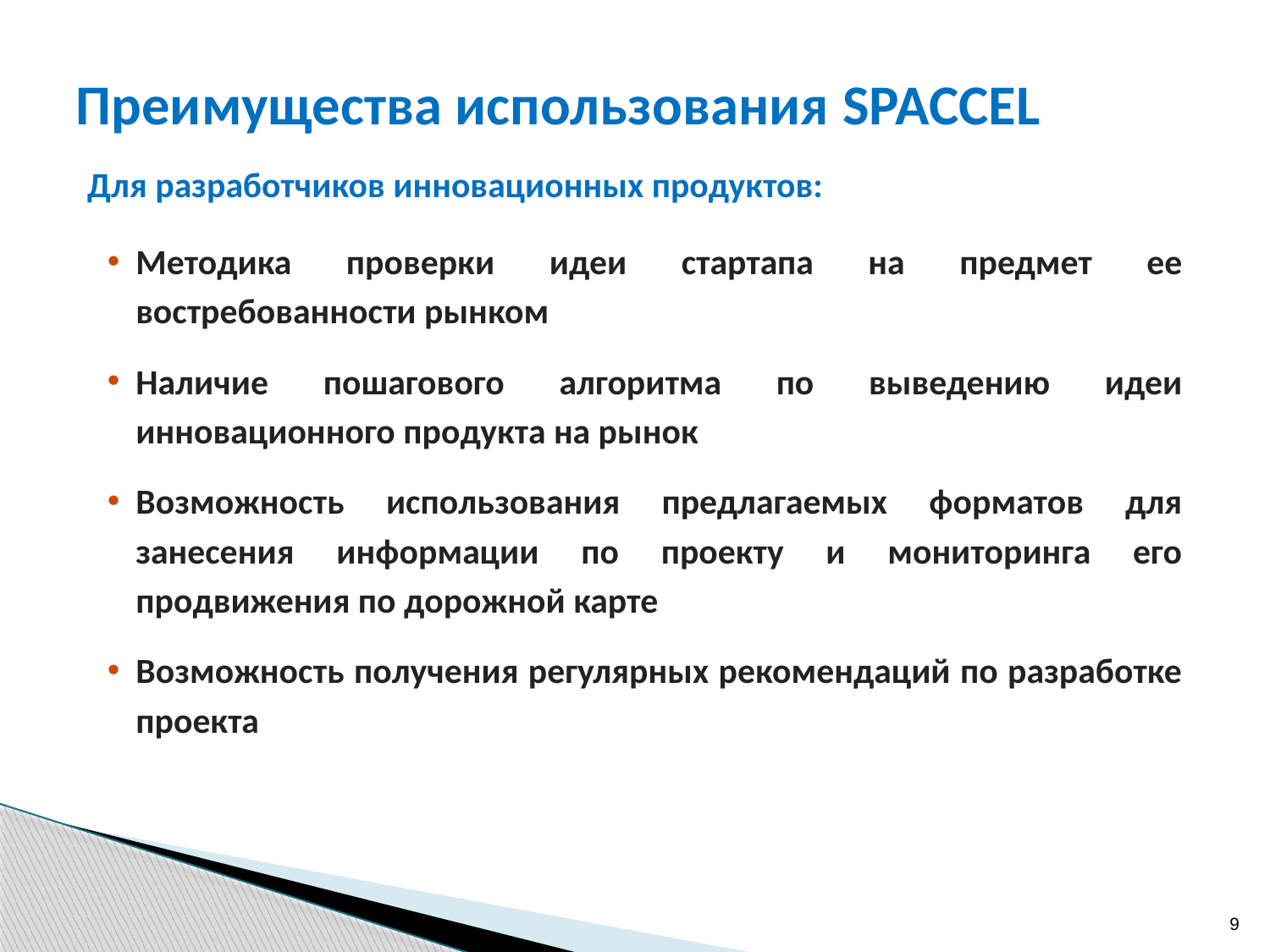

# Преимущества использования SPACCEL
Для разработчиков инновационных продуктов:
Методика проверки идеи стартапа на предмет ее востребованности рынком
Наличие пошагового алгоритма по выведению идеи инновационного продукта на рынок
Возможность использования предлагаемых форматов для занесения информации по проекту и мониторинга его продвижения по дорожной карте
Возможность получения регулярных рекомендаций по разработке проекта
9